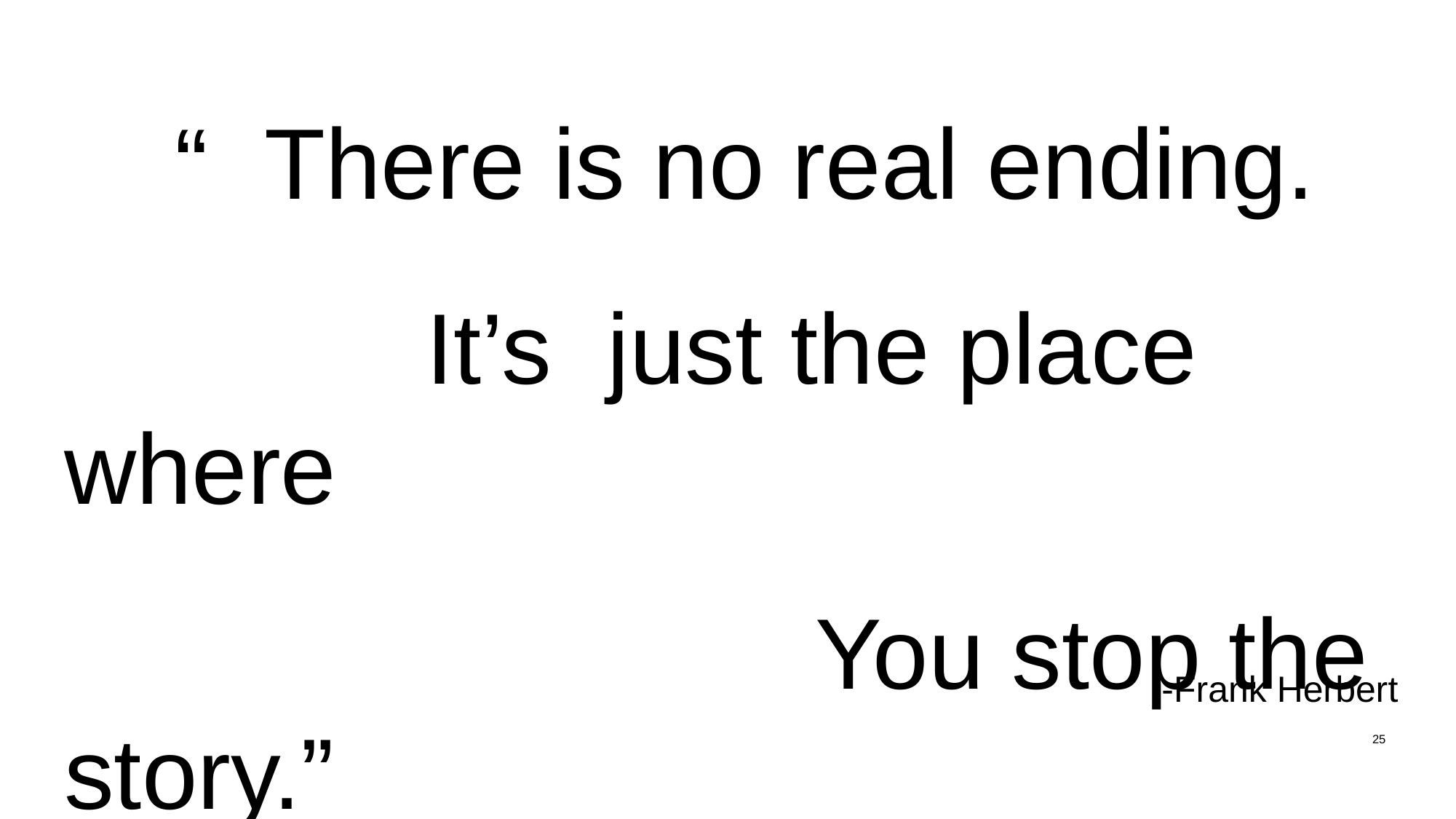

“  There is no real ending.
             It’s  just the place where
                           You stop the story.”
-Frank Herbert
25